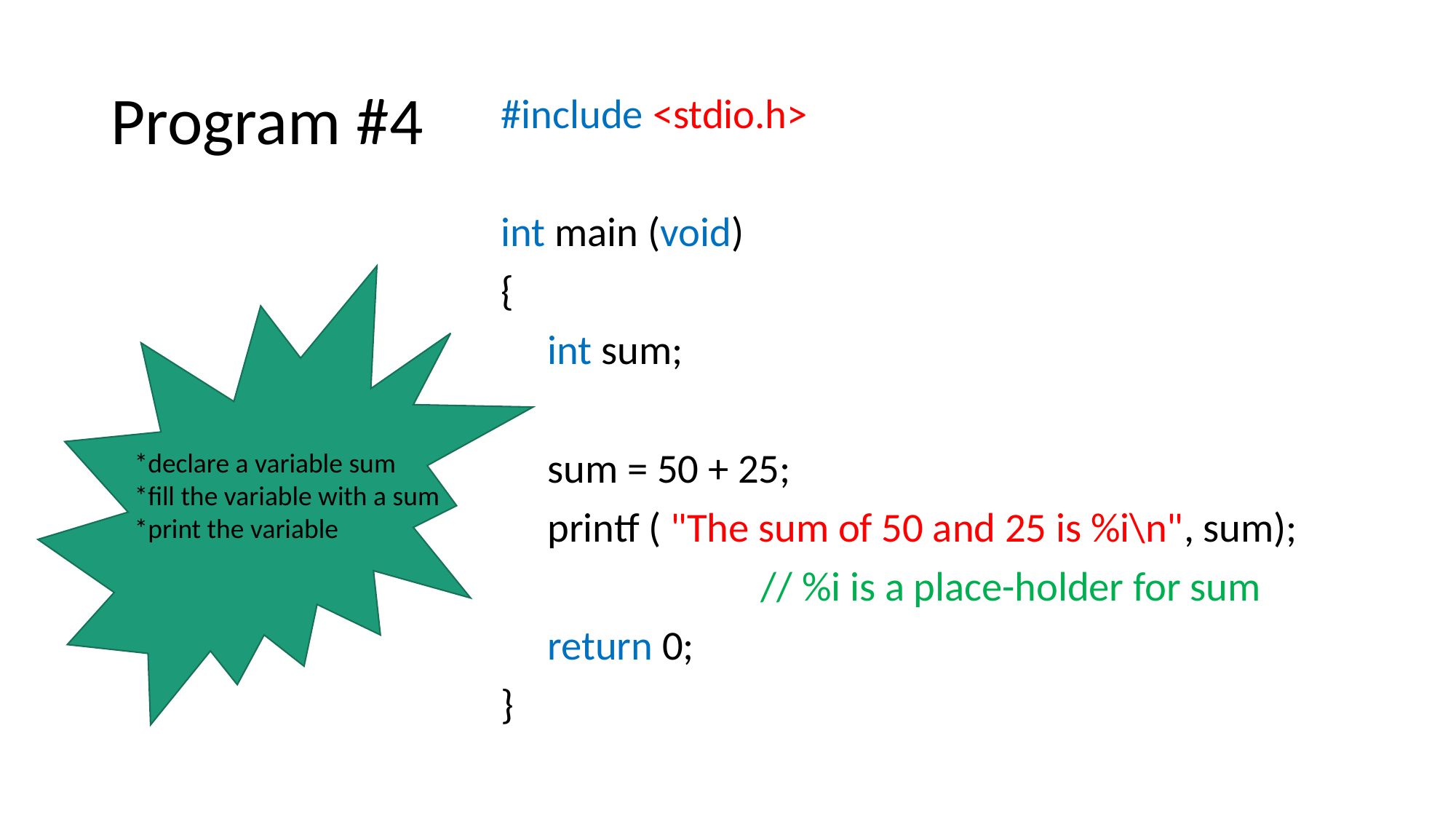

# Program #4
#include <stdio.h>

int main (void)
{
     int sum;

     sum = 50 + 25;
     printf ( "The sum of 50 and 25 is %i\n", sum);
                            // %i is a place-holder for sum
     return 0;
}

*declare a variable sum
*fill the variable with a sum
*print the variable